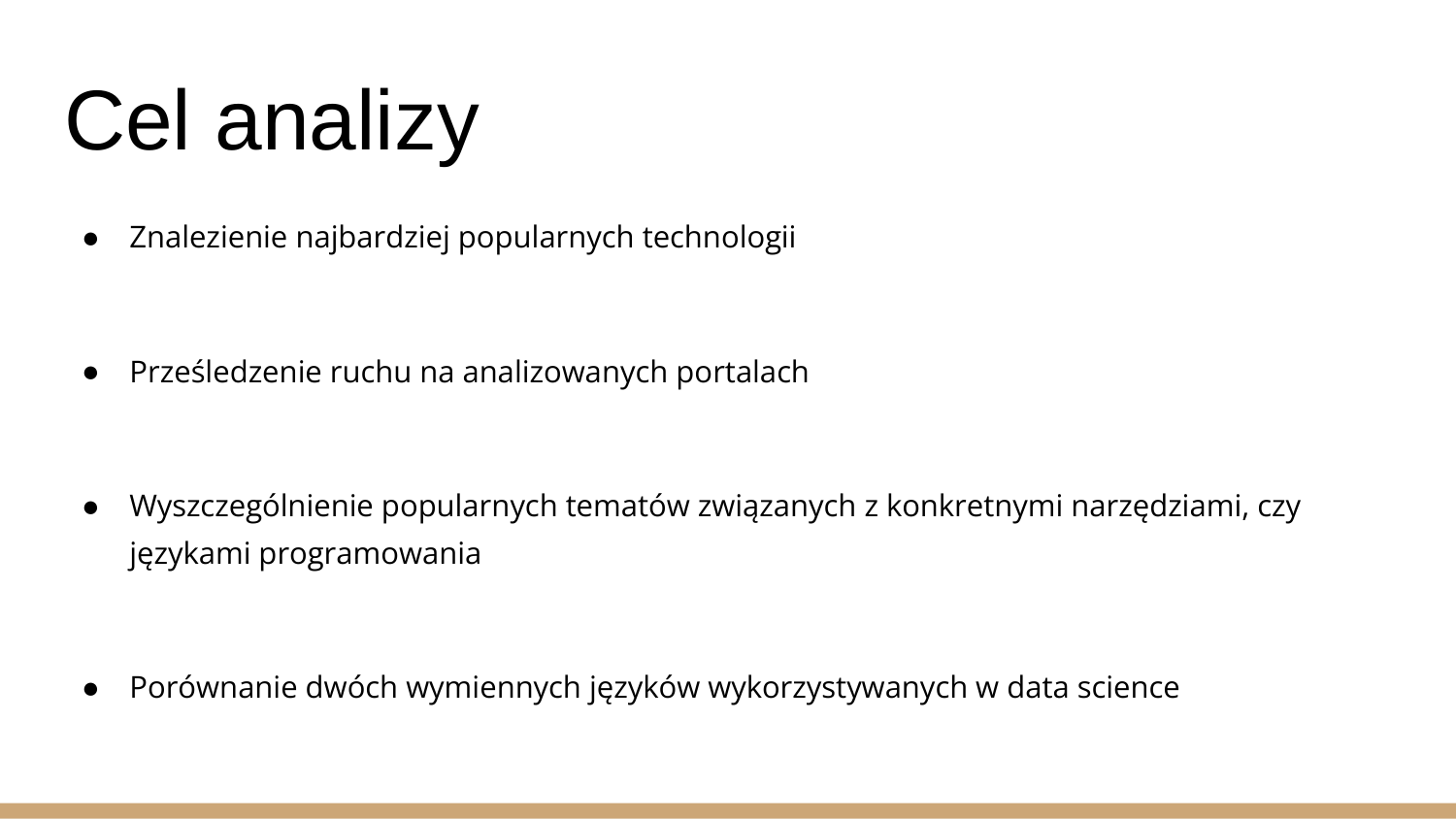

# Cel analizy
Znalezienie najbardziej popularnych technologii

Prześledzenie ruchu na analizowanych portalach

Wyszczególnienie popularnych tematów związanych z konkretnymi narzędziami, czy językami programowania

Porównanie dwóch wymiennych języków wykorzystywanych w data science